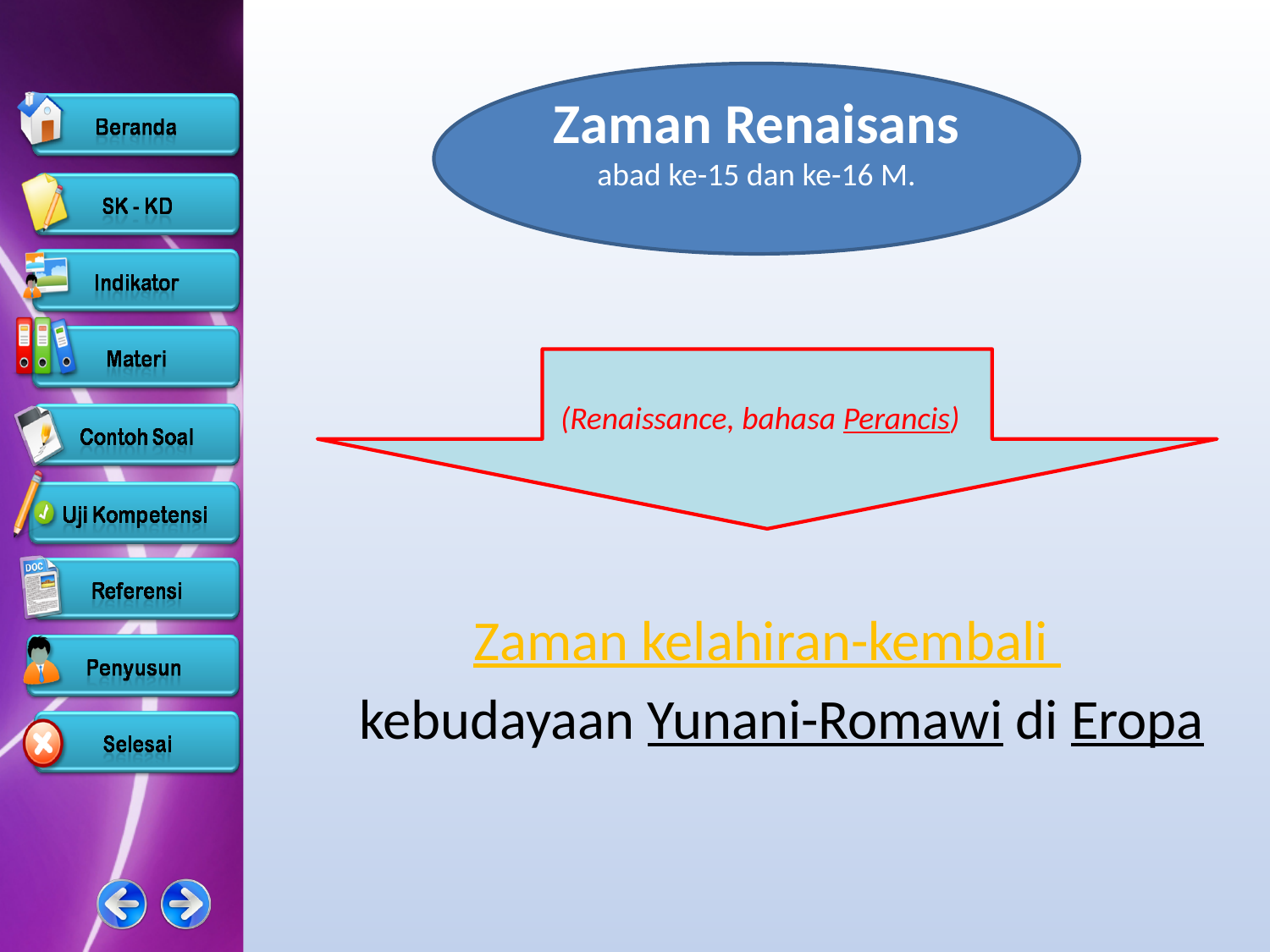

Zaman Renaisans
abad ke-15 dan ke-16 M.

(Renaissance, bahasa Perancis)

Zaman kelahiran-kembali
kebudayaan Yunani-Romawi di Eropa